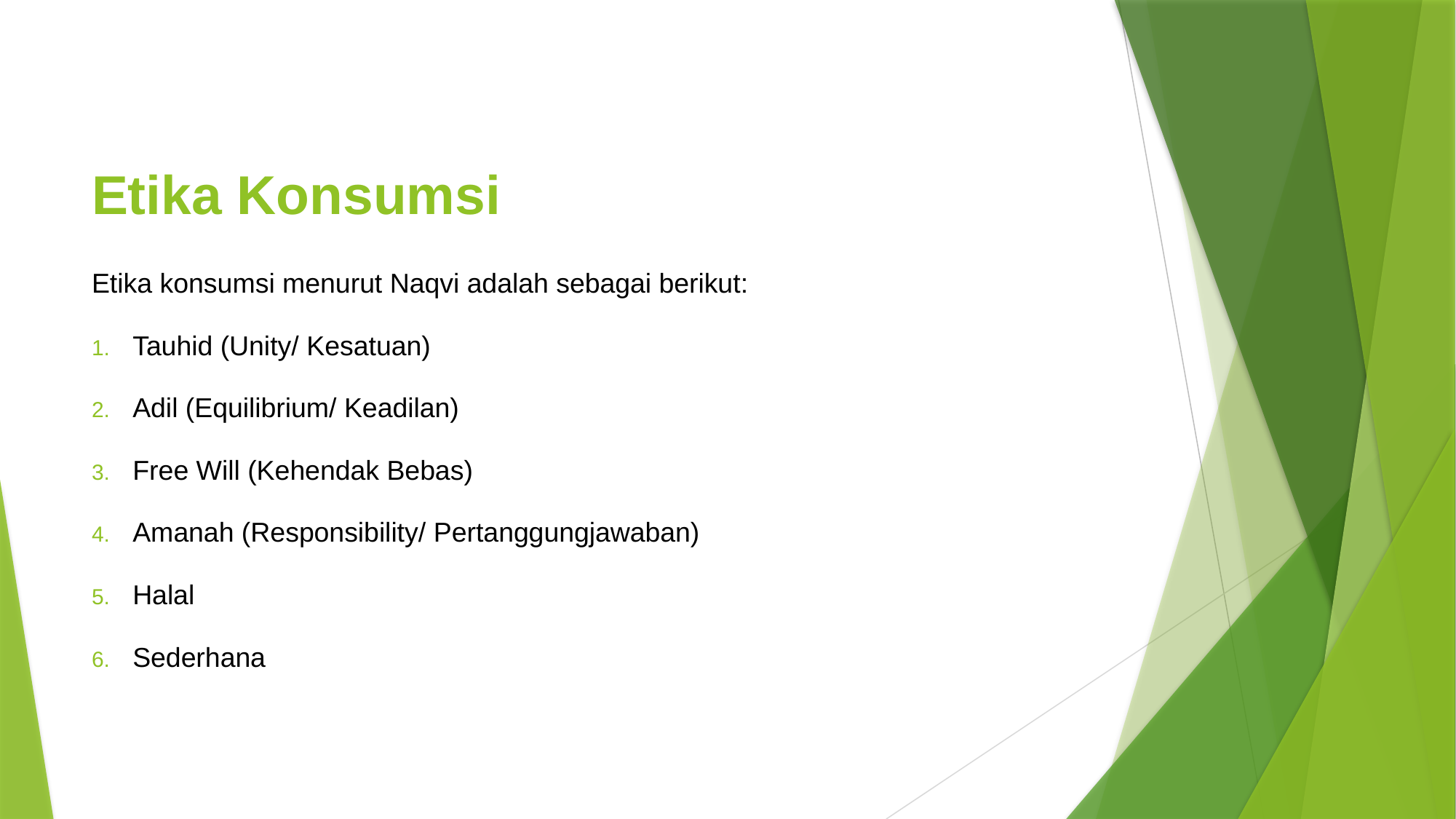

# Etika Konsumsi
Etika konsumsi menurut Naqvi adalah sebagai berikut:
Tauhid (Unity/ Kesatuan)
Adil (Equilibrium/ Keadilan)
Free Will (Kehendak Bebas)
Amanah (Responsibility/ Pertanggungjawaban)
Halal
Sederhana